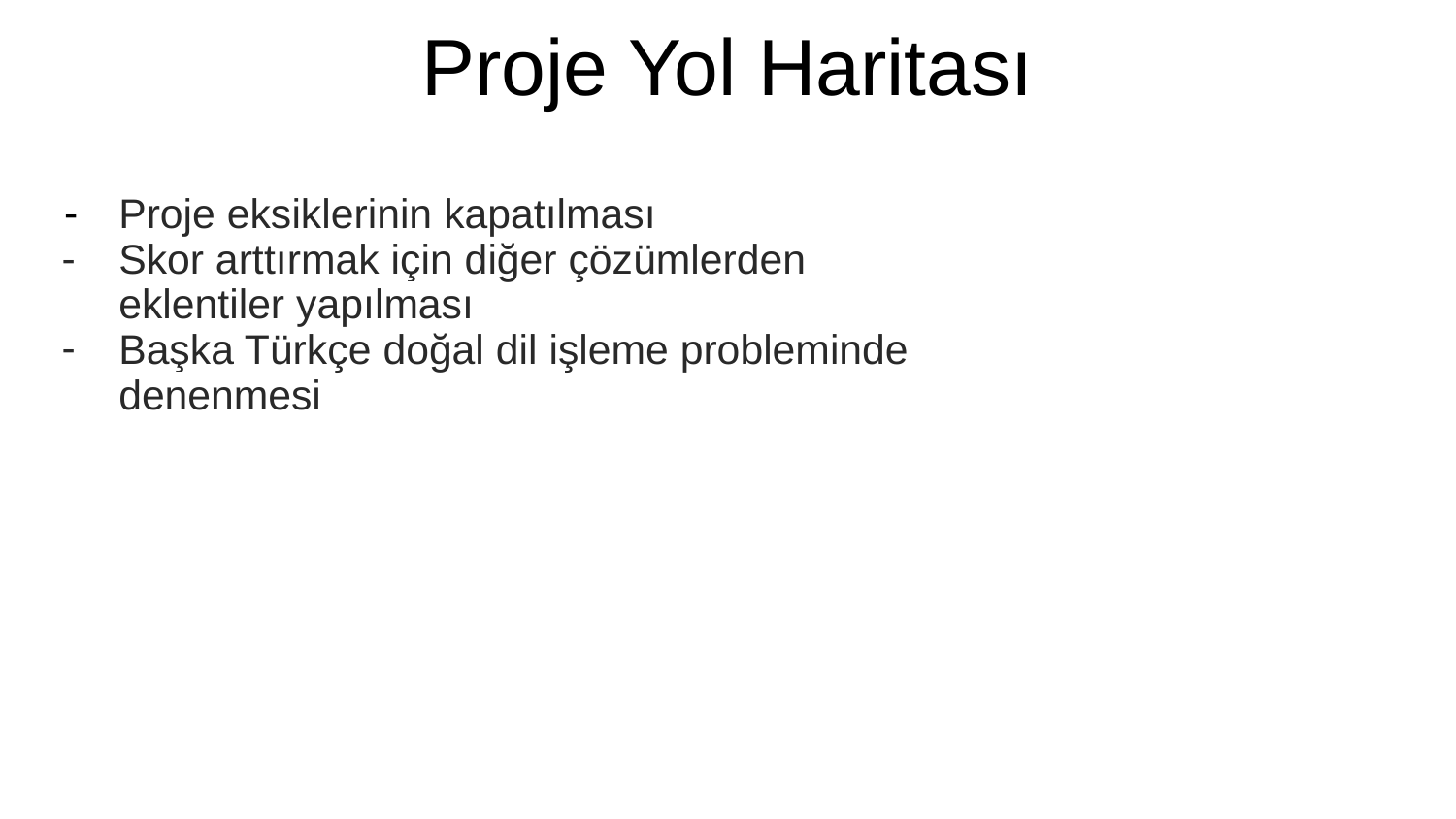

# Proje Yol Haritası
Proje eksiklerinin kapatılması
Skor arttırmak için diğer çözümlerden eklentiler yapılması
Başka Türkçe doğal dil işleme probleminde denenmesi